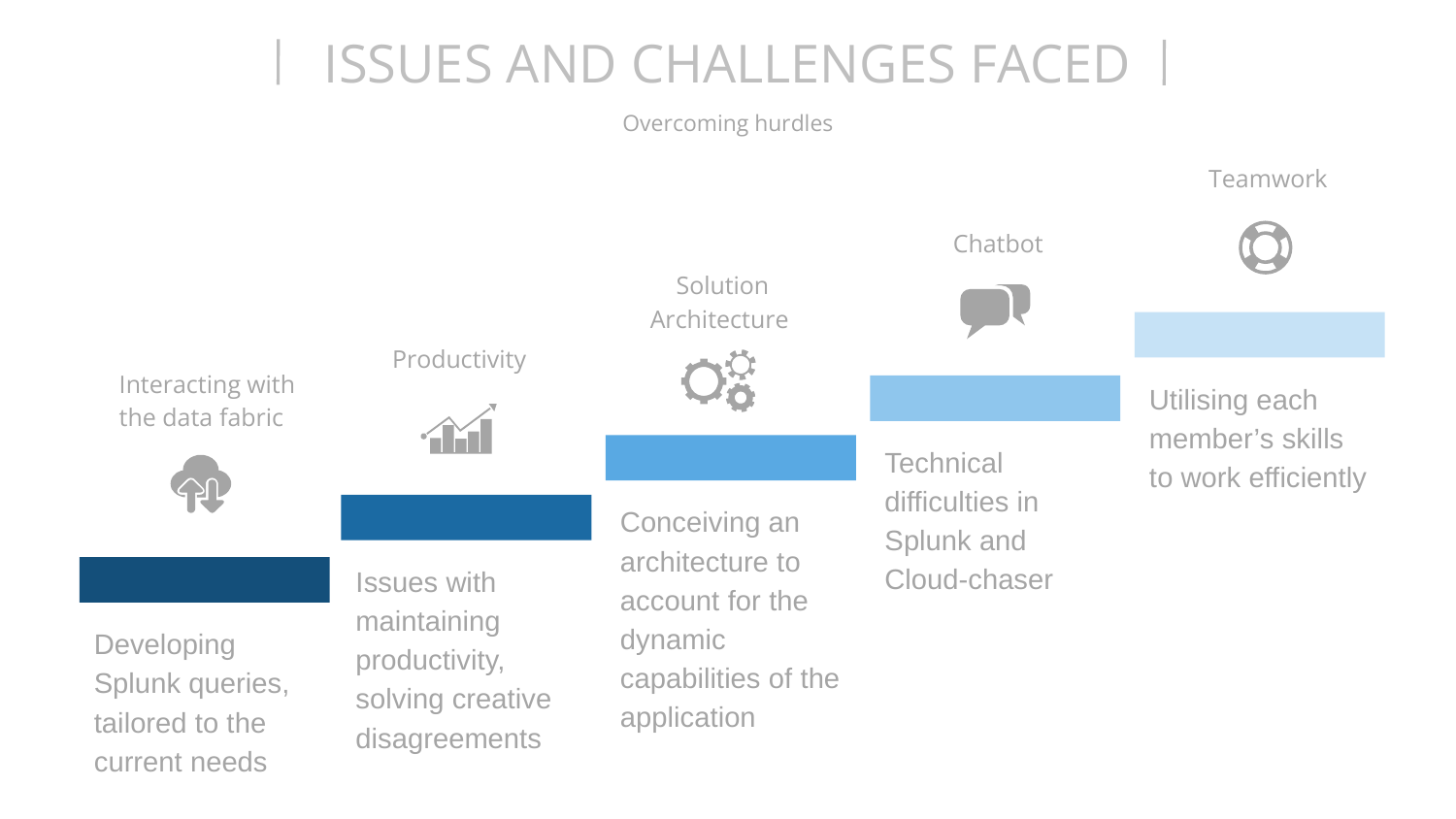

ISSUES AND CHALLENGES FACED
Overcoming hurdles
Teamwork

Utilising each member’s skills to work efficiently
Chatbot

Technical difficulties in Splunk and Cloud-chaser
Solution Architecture

Conceiving an architecture to account for the dynamic capabilities of the application
Productivity

Issues with maintaining productivity, solving creative disagreements
Interacting with the data fabric

Developing Splunk queries, tailored to the current needs